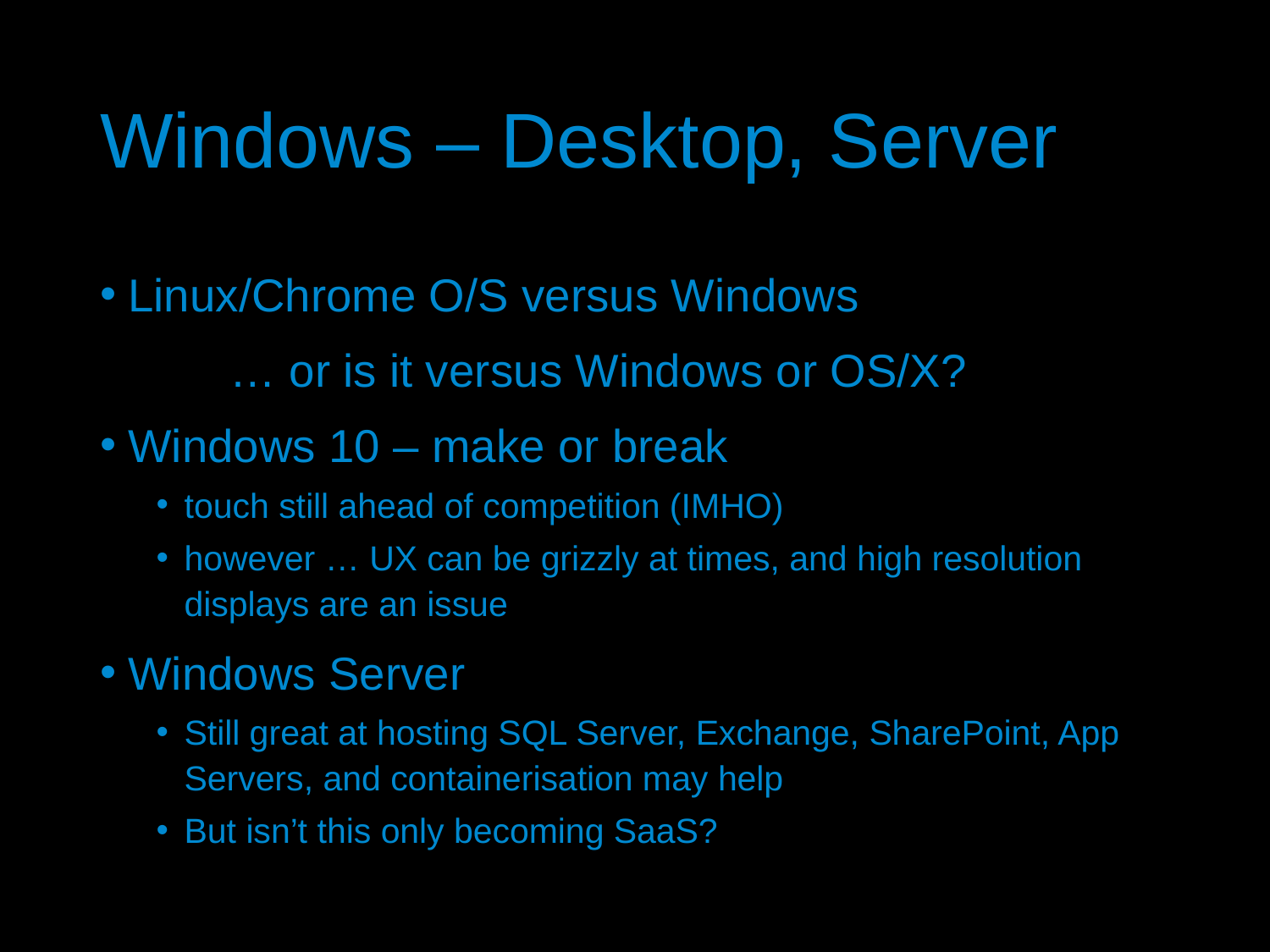

# Windows – Desktop, Server
Linux/Chrome O/S versus Windows
 	  … or is it versus Windows or OS/X?
Windows 10 – make or break
touch still ahead of competition (IMHO)
however … UX can be grizzly at times, and high resolution displays are an issue
Windows Server
Still great at hosting SQL Server, Exchange, SharePoint, App Servers, and containerisation may help
But isn’t this only becoming SaaS?